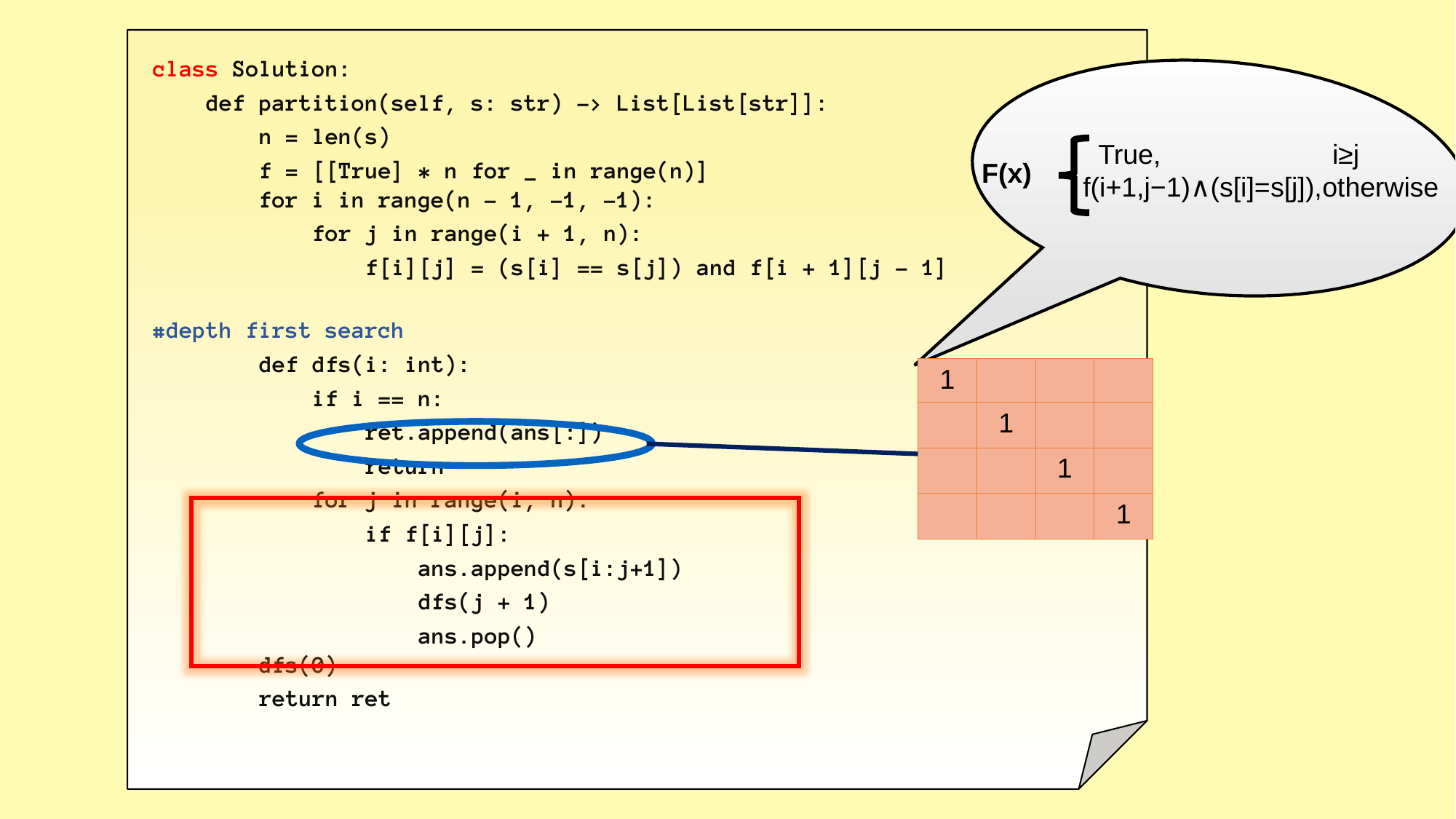

class Solution:
    def partition(self, s: str) -> List[List[str]]:
        n = len(s)
        f = [[True] * n for _ in range(n)]
        for i in range(n - 1, -1, -1):
            for j in range(i + 1, n):
                f[i][j] = (s[i] == s[j]) and f[i + 1][j - 1]
#depth first search
        def dfs(i: int):
            if i == n:
                ret.append(ans[:])
                return
            for j in range(i, n):
                if f[i][j]:
                    ans.append(s[i:j+1])
                    dfs(j + 1)
                    ans.pop()
        dfs(0)
        return ret

                  True,	          i≥j
                f(i+1,j−1)∧(s[i]=s[j]),​otherwise​

F(x)
| 1 |  |  |  |
| --- | --- | --- | --- |
|  | 1 |  |  |
|  |  | 1 |  |
|  |  |  | 1 |